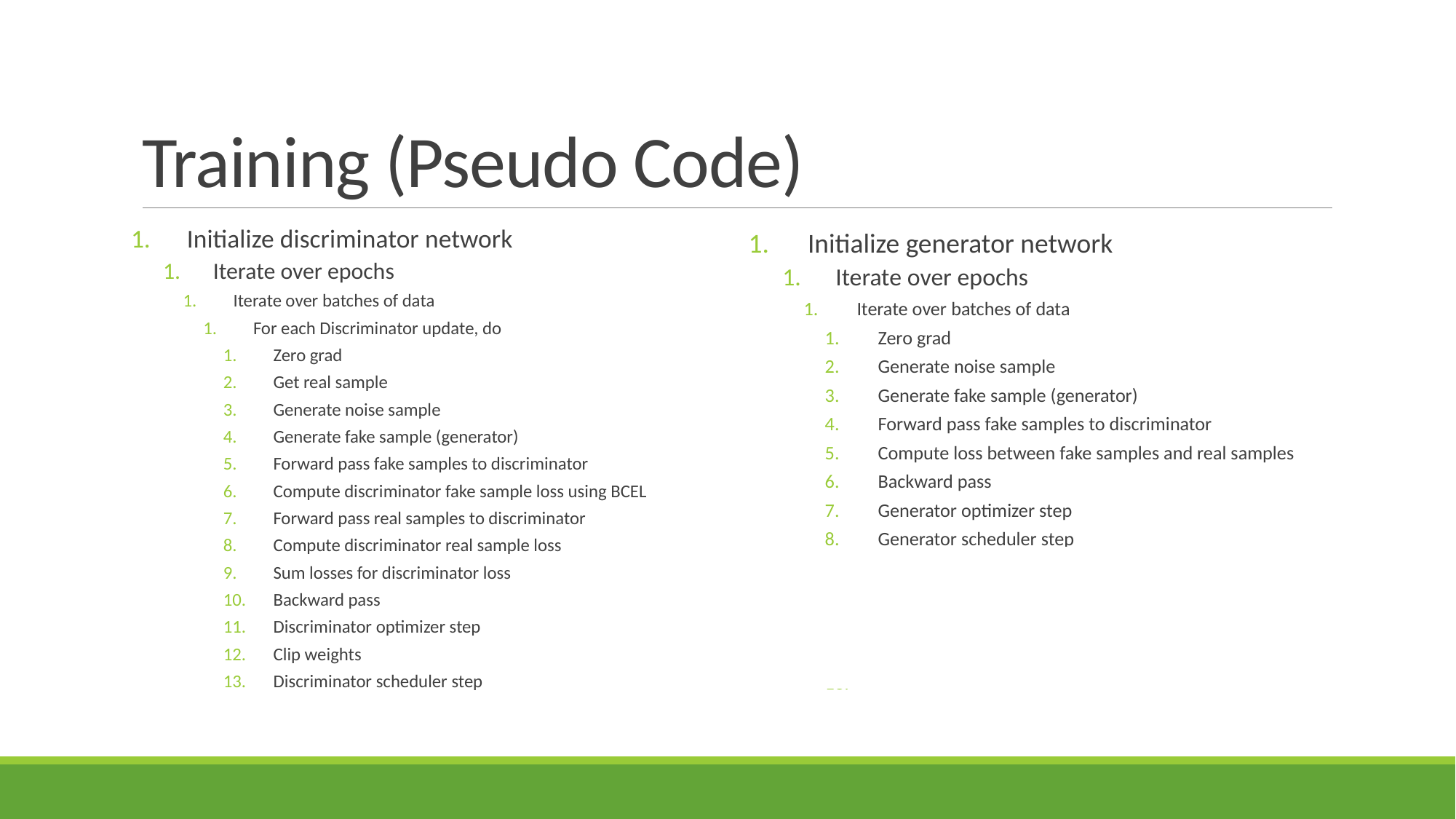

# Training (Pseudo Code)
 Initialize discriminator network
Iterate over epochs
Iterate over batches of data
For each Discriminator update, do
Zero grad
Get real sample
Generate noise sample
Generate fake sample (generator)
Forward pass fake samples to discriminator
Compute discriminator fake sample loss using BCEL
Forward pass real samples to discriminator
Compute discriminator real sample loss
Sum losses for discriminator loss
Backward pass
Discriminator optimizer step
Clip weights
Discriminator scheduler step

 Initialize generator network
Iterate over epochs
Iterate over batches of data
Zero grad
Generate noise sample
Generate fake sample (generator)
Forward pass fake samples to discriminator
Compute loss between fake samples and real samples
Backward pass
Generator optimizer step
Generator scheduler step